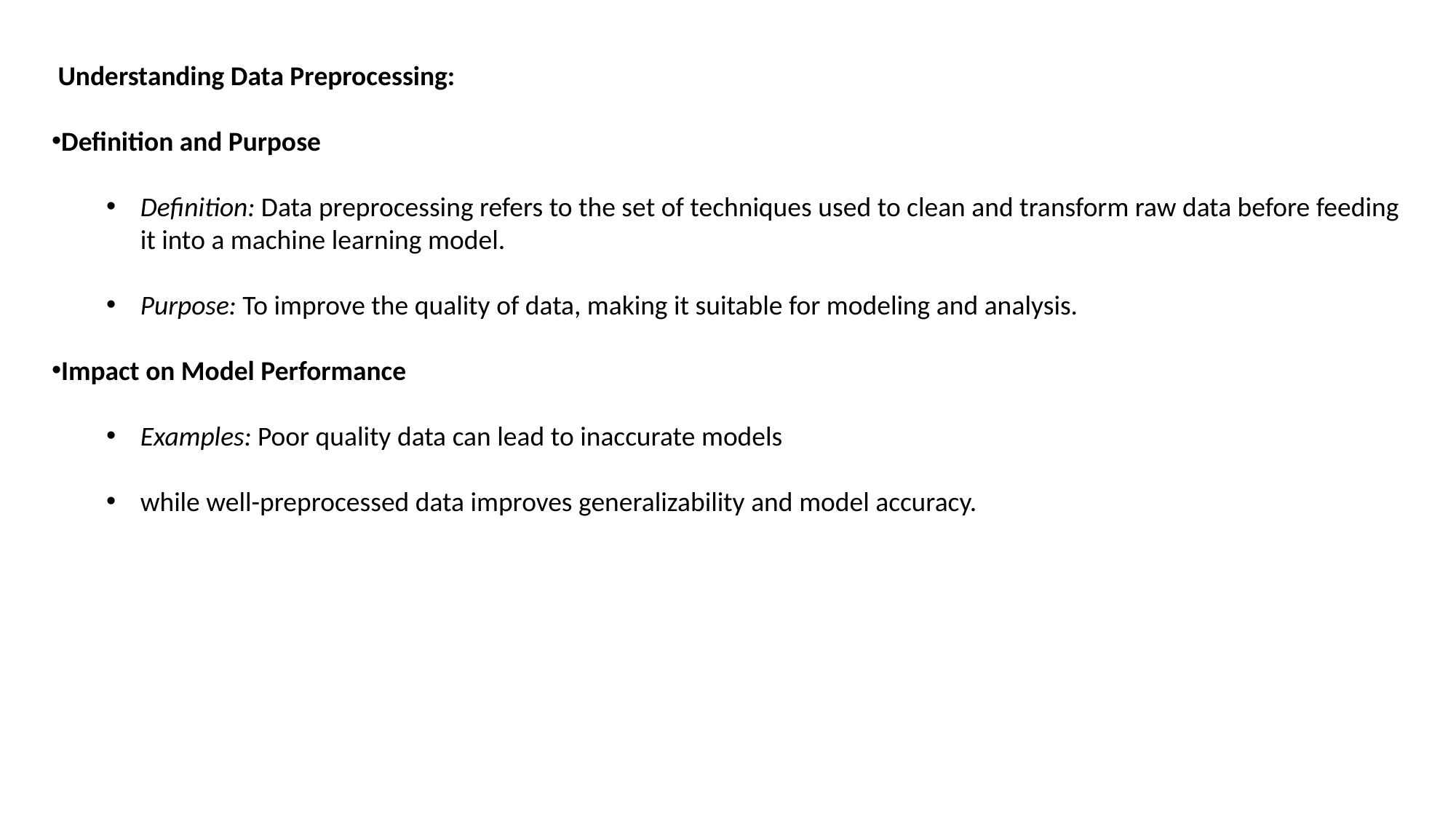

Understanding Data Preprocessing:

Definition and Purpose

Definition: Data preprocessing refers to the set of techniques used to clean and transform raw data before feeding it into a machine learning model.

Purpose: To improve the quality of data, making it suitable for modeling and analysis.

Impact on Model Performance

Examples: Poor quality data can lead to inaccurate models

while well-preprocessed data improves generalizability and model accuracy.